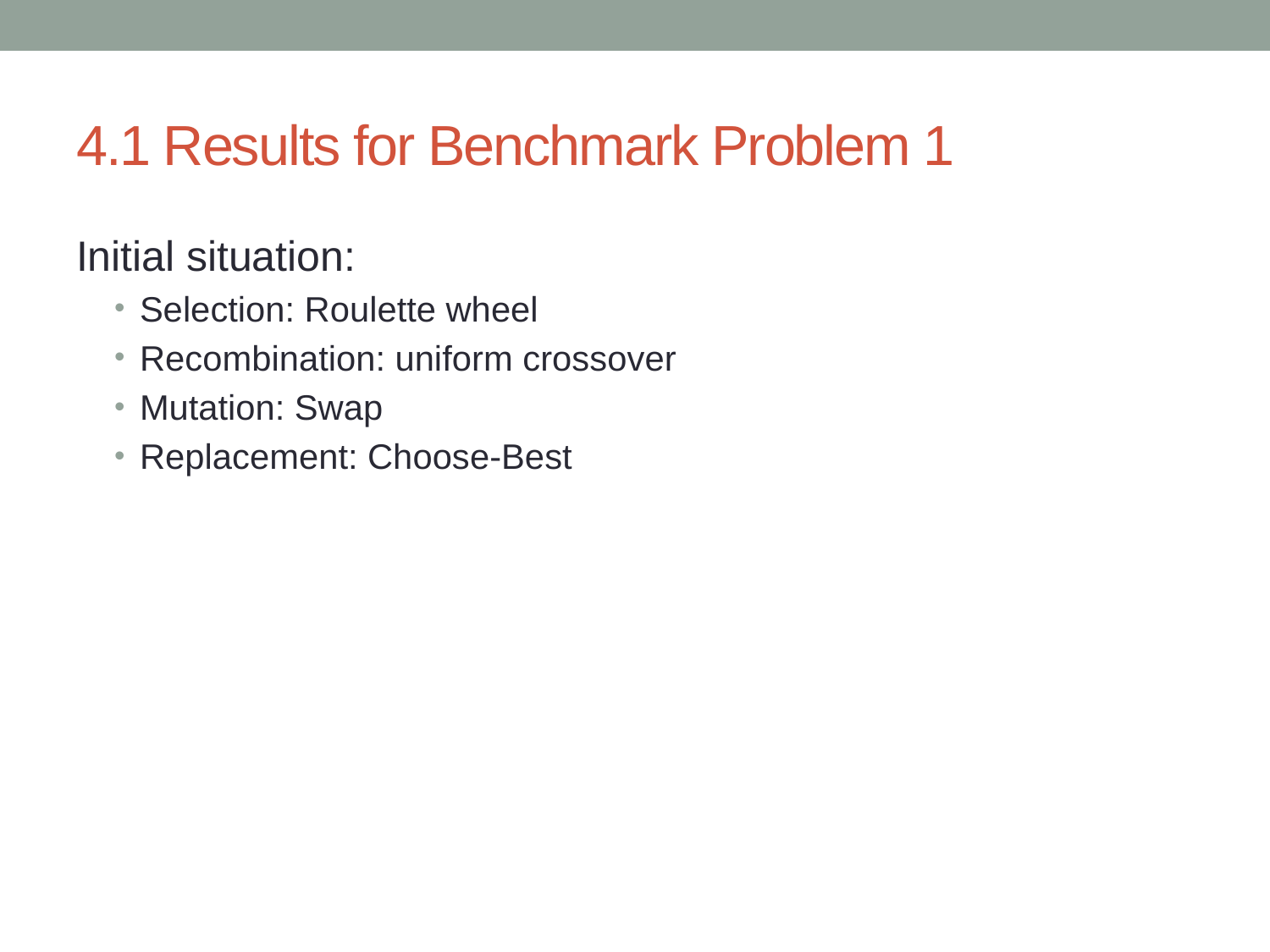

# 4.1 Results for Benchmark Problem 1
Initial situation:
Selection: Roulette wheel
Recombination: uniform crossover
Mutation: Swap
Replacement: Choose-Best